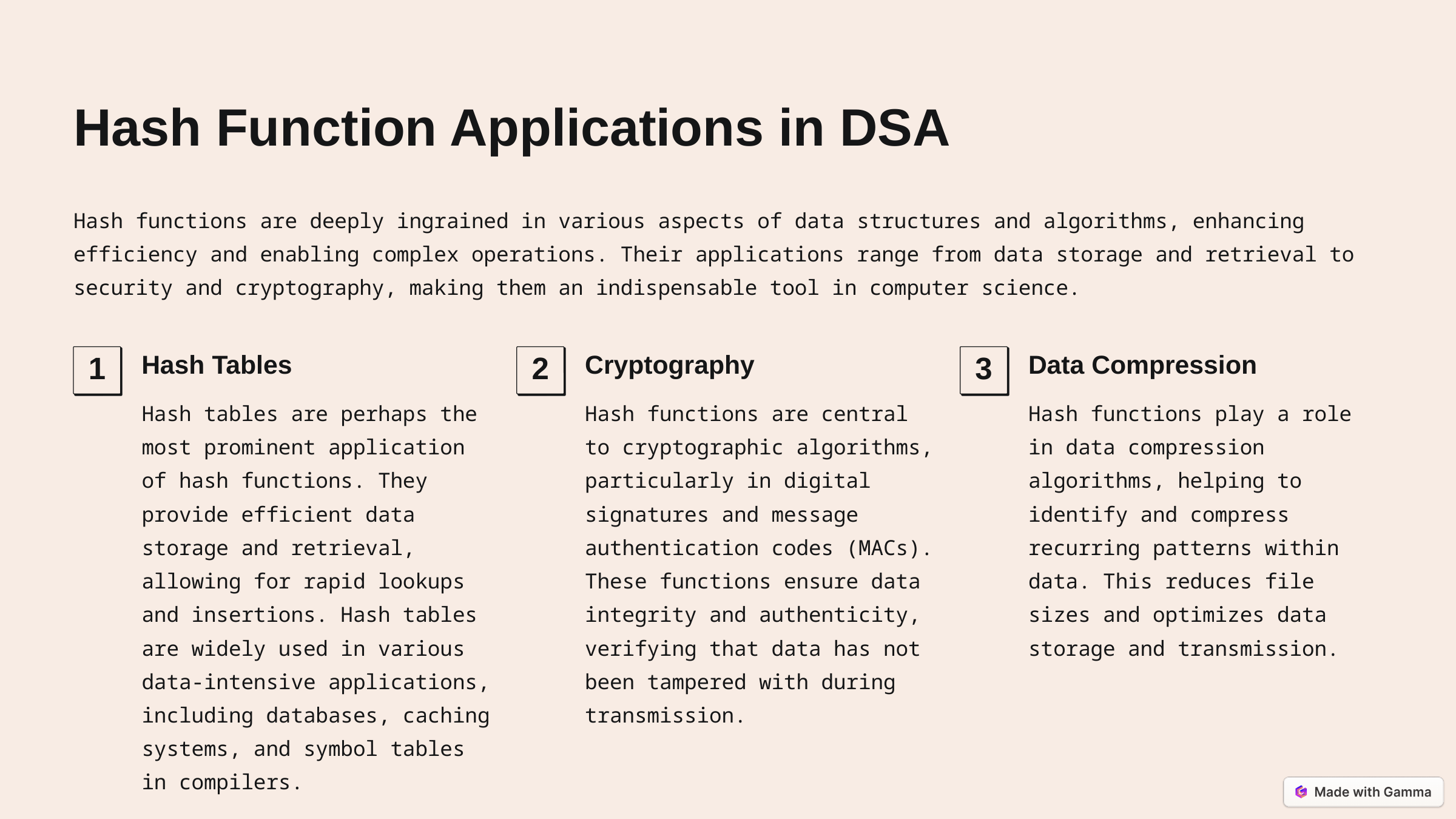

Hash Function Applications in DSA
Hash functions are deeply ingrained in various aspects of data structures and algorithms, enhancing efficiency and enabling complex operations. Their applications range from data storage and retrieval to security and cryptography, making them an indispensable tool in computer science.

Hash Tables

Cryptography

Data Compression
1
2
3
Hash tables are perhaps the most prominent application of hash functions. They provide efficient data storage and retrieval, allowing for rapid lookups and insertions. Hash tables are widely used in various data-intensive applications, including databases, caching systems, and symbol tables in compilers.
Hash functions are central to cryptographic algorithms, particularly in digital signatures and message authentication codes (MACs). These functions ensure data integrity and authenticity, verifying that data has not been tampered with during transmission.
Hash functions play a role in data compression algorithms, helping to identify and compress recurring patterns within data. This reduces file sizes and optimizes data storage and transmission.